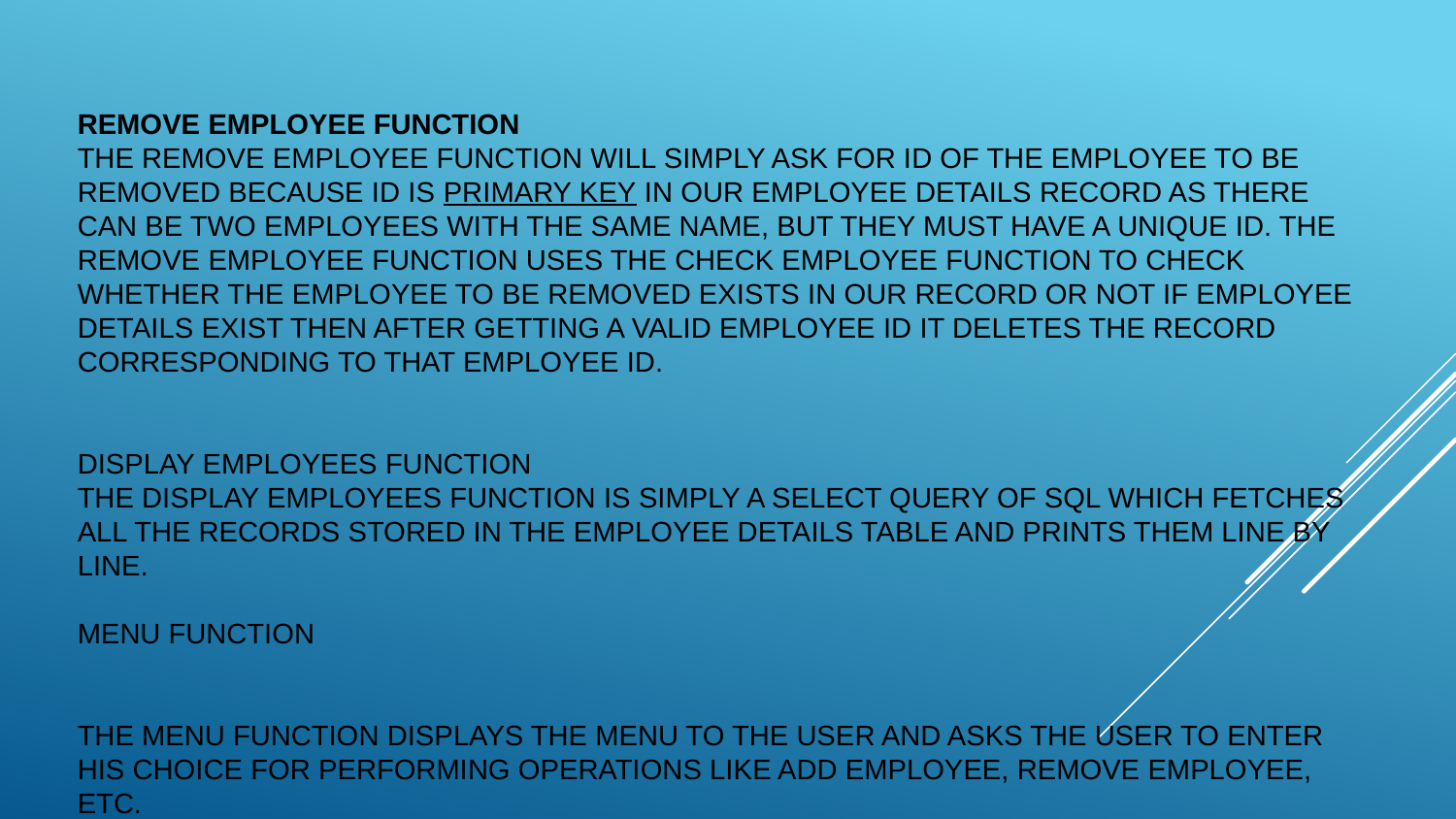

Remove Employee Function
The Remove Employee Function will simply ask for Id of the employee to be removed because Id is Primary key in our Employee Details Record as there can be two employees with the same name, but they must have a unique id. The Remove Employee function uses the check employee function to check whether the employee to be removed exists in our record or not if employee details exist then after getting a valid employee id it deletes the record corresponding to that employee id.
Display Employees Function
The Display Employees function is simply a select query of SQL which fetches all the records stored in the employee details table and prints them line by line.
Menu Function
The Menu function displays the menu to the user and asks the user to enter his choice for performing operations like Add employee, Remove employee, etc.